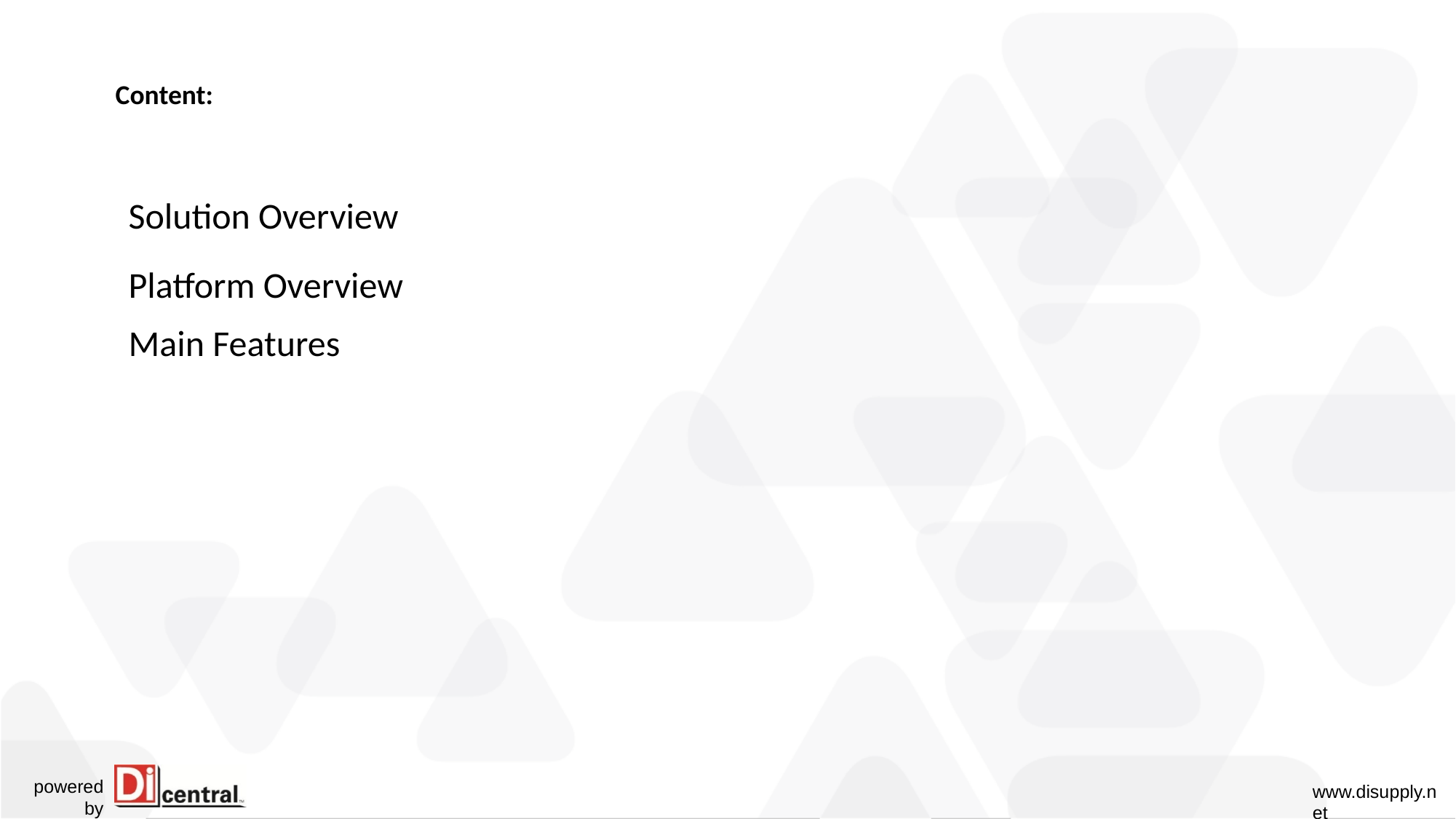

Content:
Solution Overview
Platform Overview
Main Features